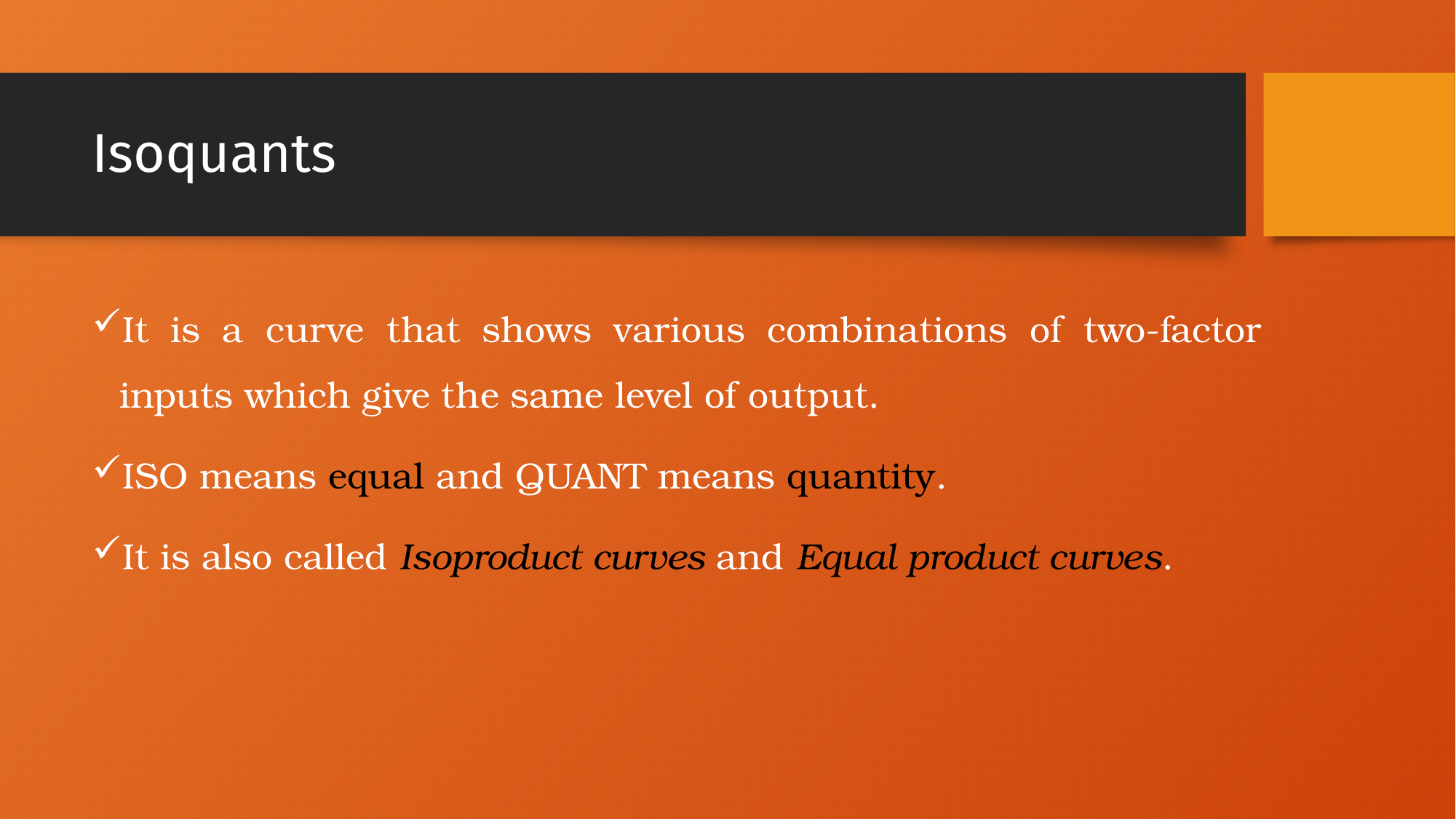

# Isoquants
It is a curve that shows various combinations of two-factor inputs which give the same level of output.
ISO means equal and QUANT means quantity.
It is also called Isoproduct curves and Equal product curves.